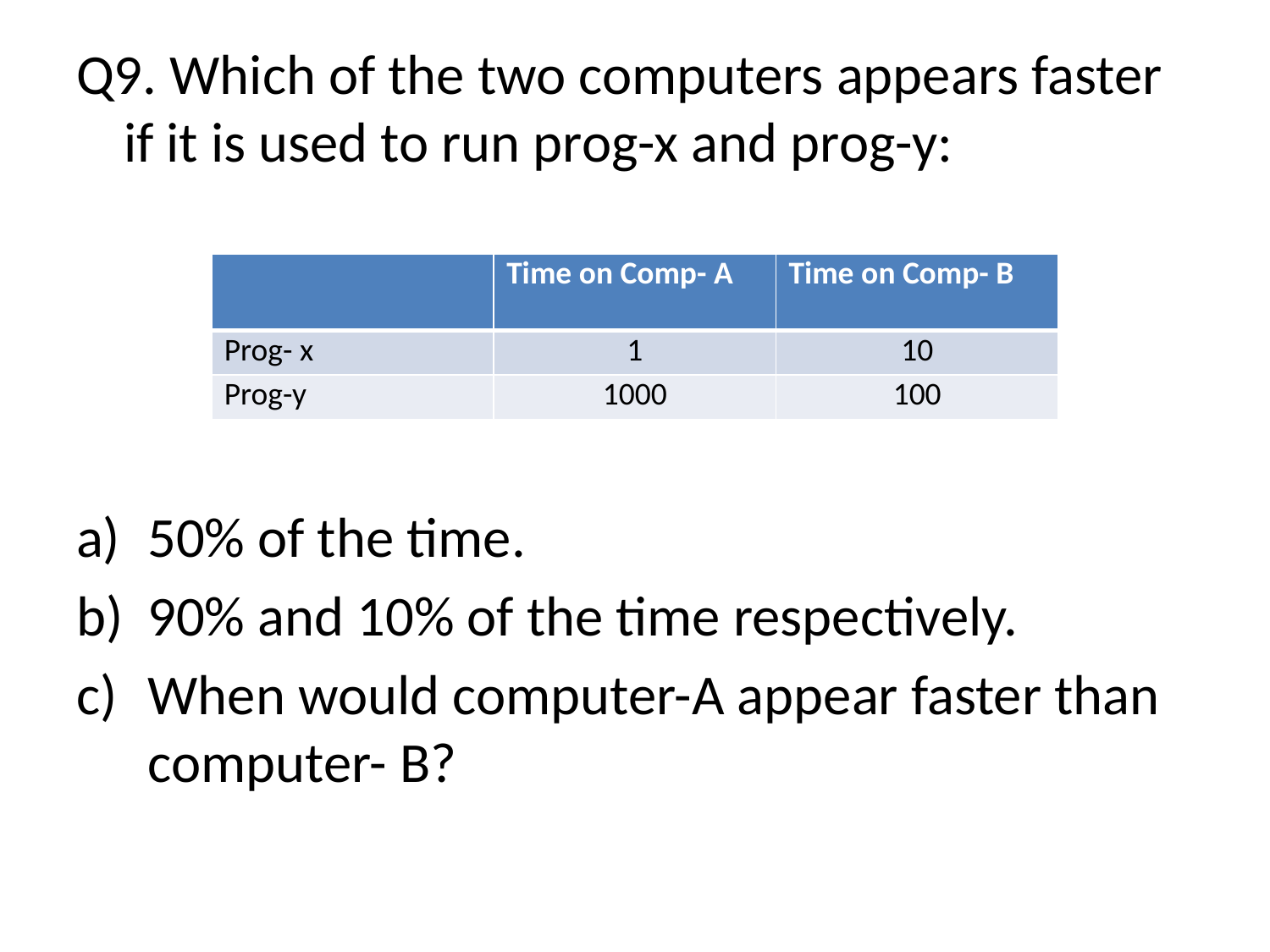

Q9. Which of the two computers appears faster if it is used to run prog-x and prog-y:

50% of the time.
90% and 10% of the time respectively.
When would computer-A appear faster than computer- B?
|  | Time on Comp- A | Time on Comp- B |
| --- | --- | --- |
| Prog- x | 1 | 10 |
| Prog-y | 1000 | 100 |